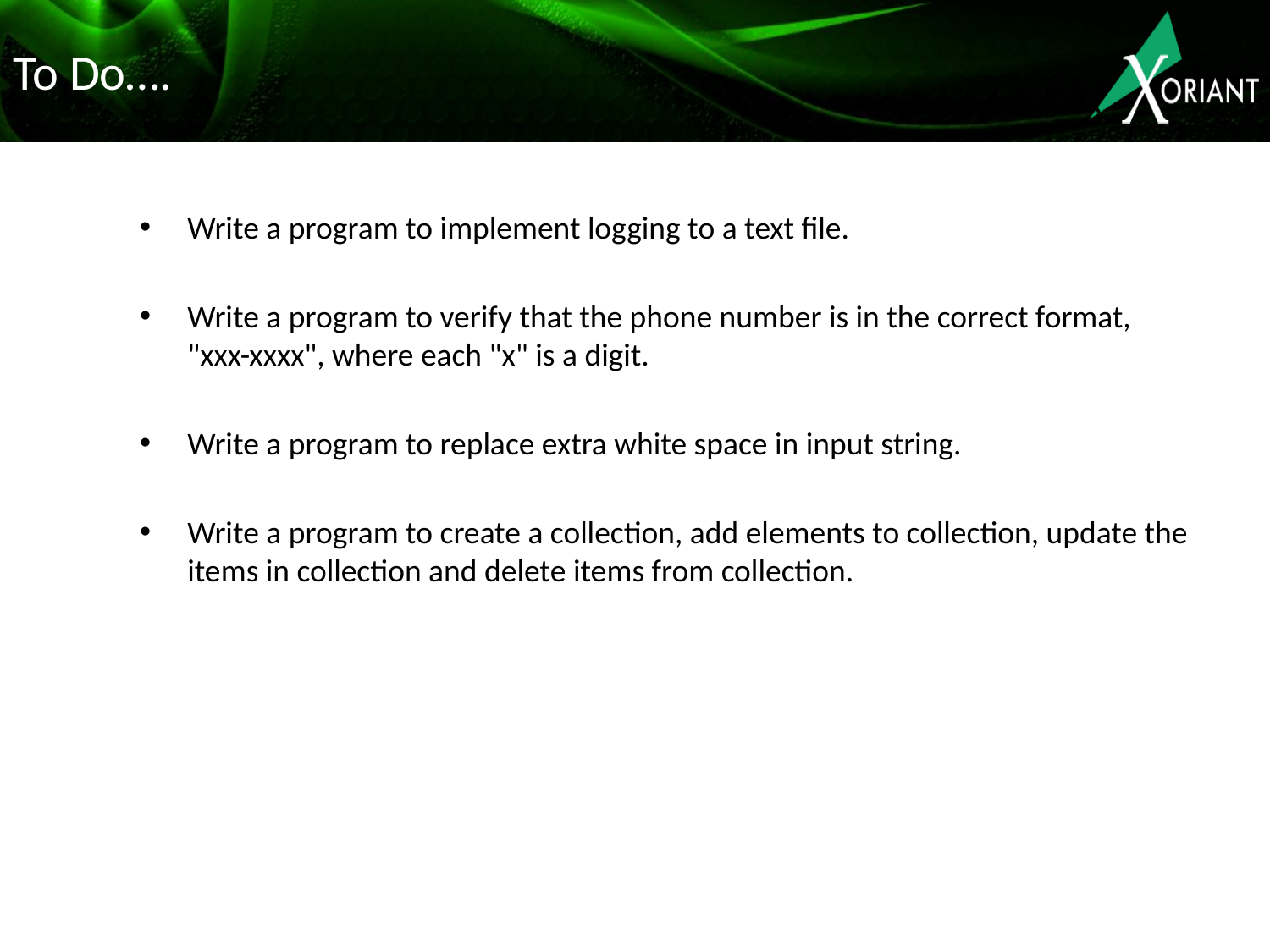

# To Do….
Write a program to implement logging to a text file.

Write a program to verify that the phone number is in the correct format, "xxx-xxxx", where each "x" is a digit.

Write a program to replace extra white space in input string.

Write a program to create a collection, add elements to collection, update the items in collection and delete items from collection.